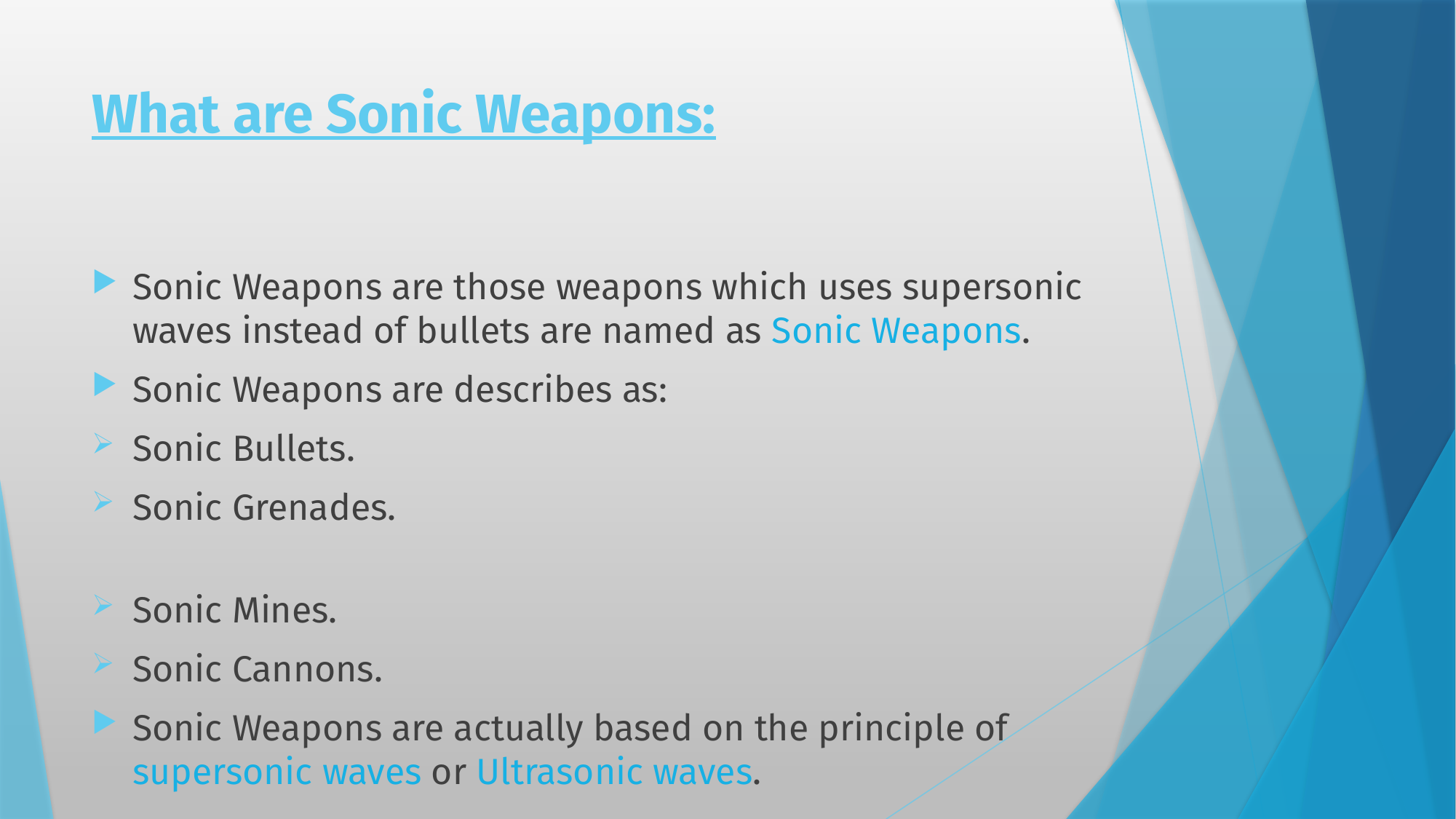

# What are Sonic Weapons:
Sonic Weapons are those weapons which uses supersonic waves instead of bullets are named as Sonic Weapons.
Sonic Weapons are describes as:
Sonic Bullets.
Sonic Grenades.
Sonic Mines.
Sonic Cannons.
Sonic Weapons are actually based on the principle of supersonic waves or Ultrasonic waves.